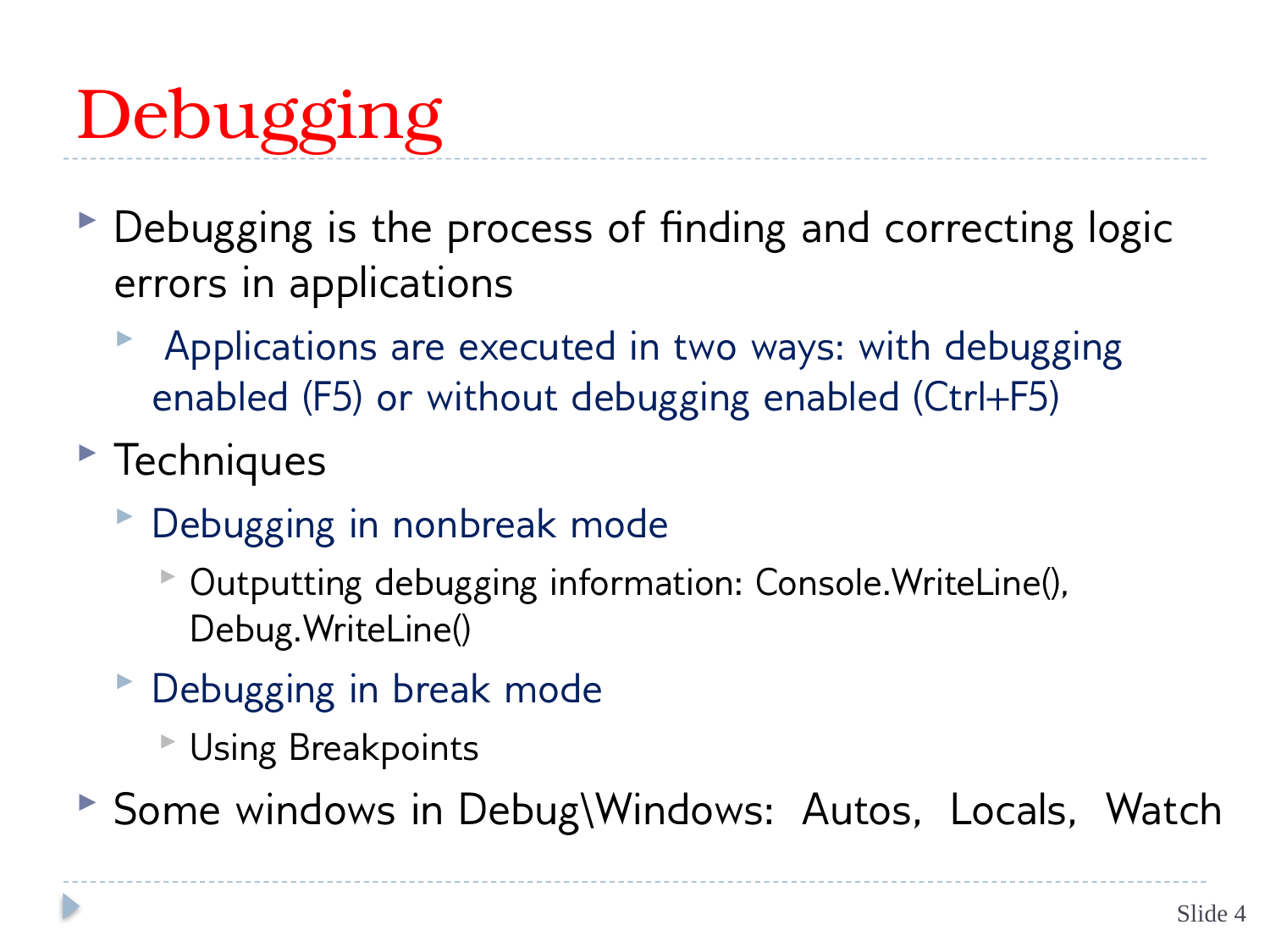

# Debugging
Debugging is the process of finding and correcting logic errors in applications
 Applications are executed in two ways: with debugging enabled (F5) or without debugging enabled (Ctrl+F5)
Techniques
Debugging in nonbreak mode
Outputting debugging information: Console.WriteLine(), Debug.WriteLine()
Debugging in break mode
Using Breakpoints
Some windows in Debug\Windows:  Autos,  Locals,  Watch
Slide 4